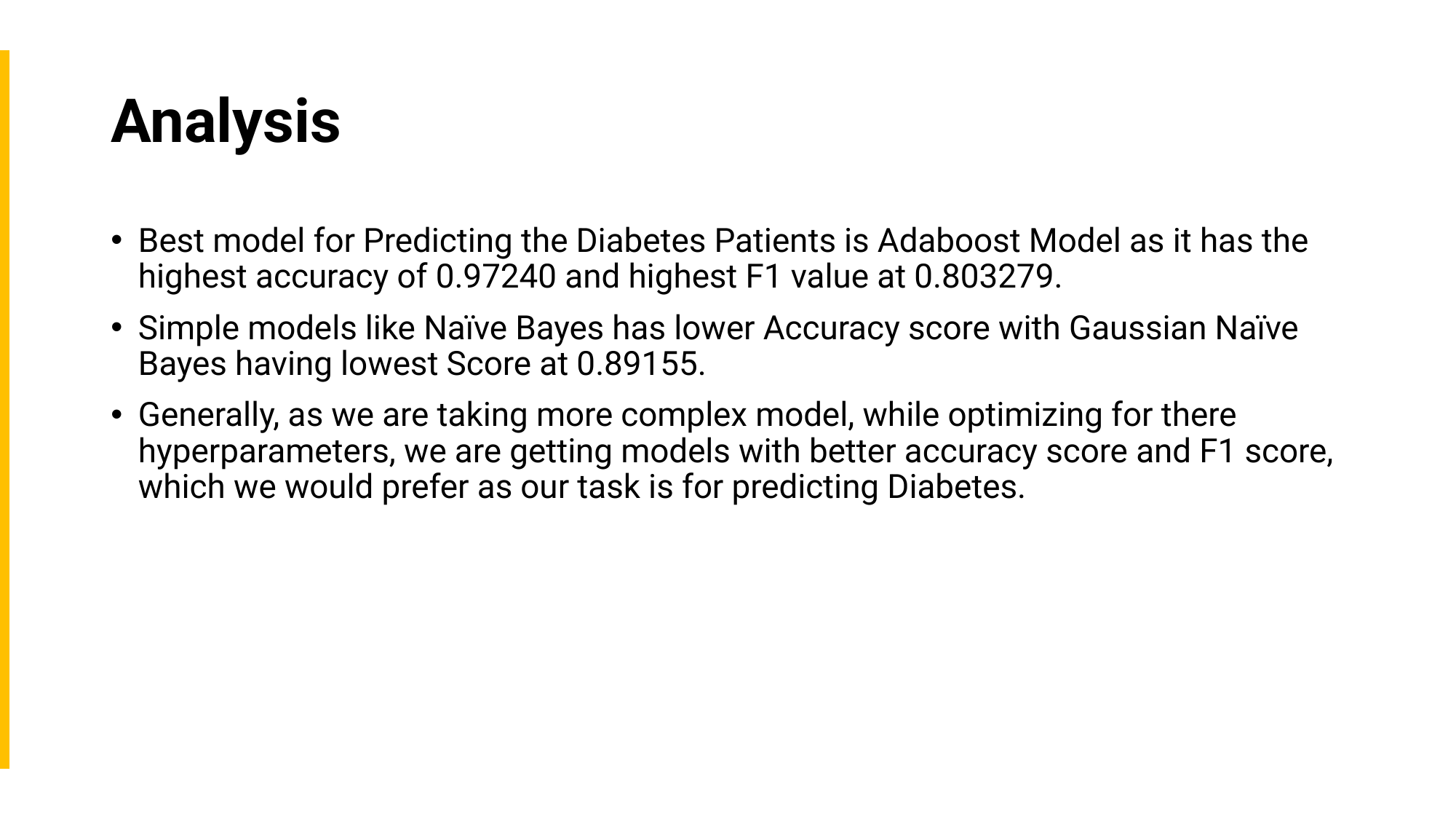

# Analysis

Best model for Predicting the Diabetes Patients is Adaboost Model as it has the highest accuracy of 0.97240 and highest F1 value at 0.803279.
Simple models like Naïve Bayes has lower Accuracy score with Gaussian Naïve Bayes having lowest Score at 0.89155.
Generally, as we are taking more complex model, while optimizing for there hyperparameters, we are getting models with better accuracy score and F1 score, which we would prefer as our task is for predicting Diabetes.